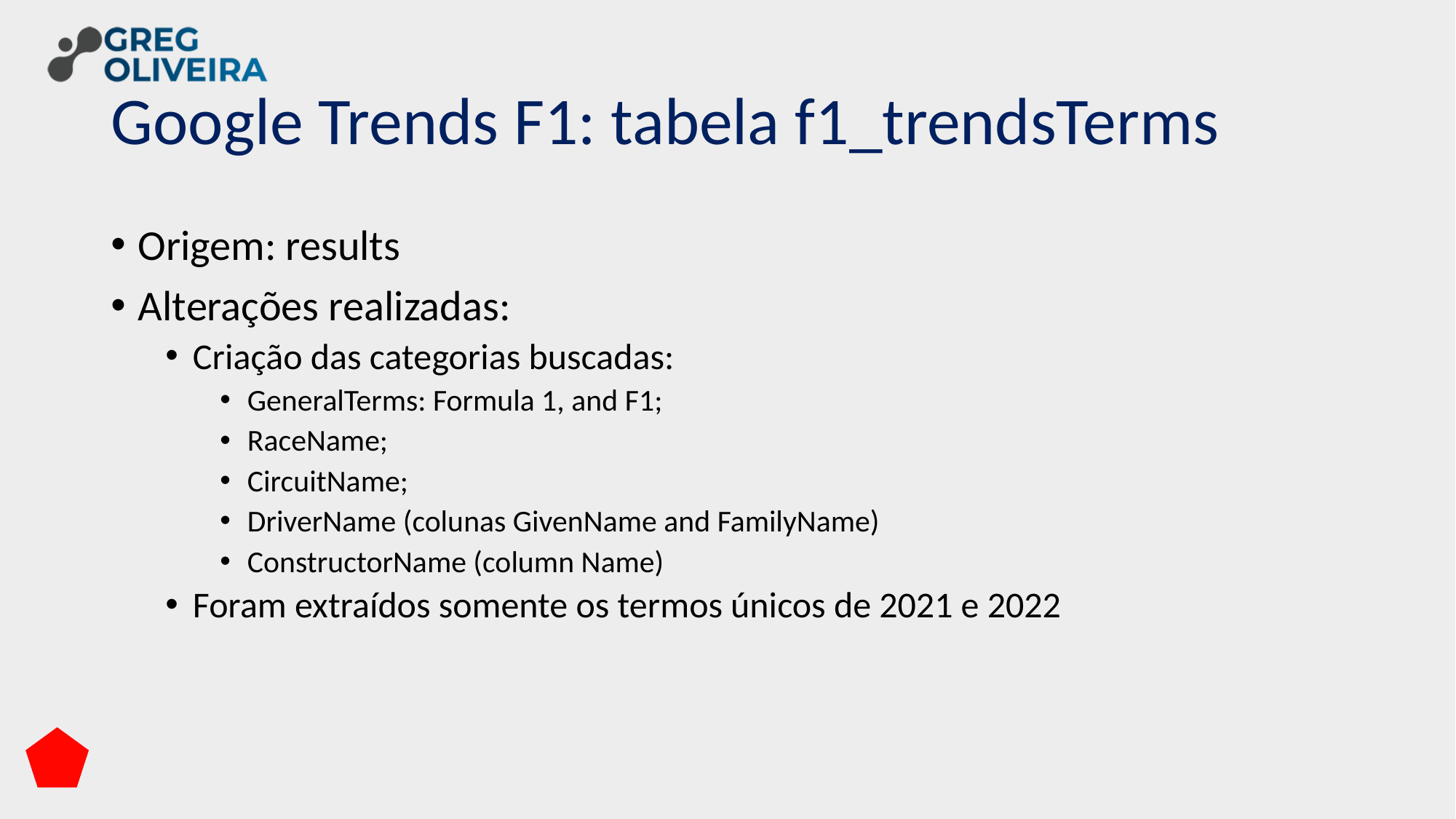

# Google Trends F1: tabela f1_trendsTerms
Origem: results
Alterações realizadas:
Criação das categorias buscadas:
GeneralTerms: Formula 1, and F1;
RaceName;
CircuitName;
DriverName (colunas GivenName and FamilyName)
ConstructorName (column Name)
Foram extraídos somente os termos únicos de 2021 e 2022